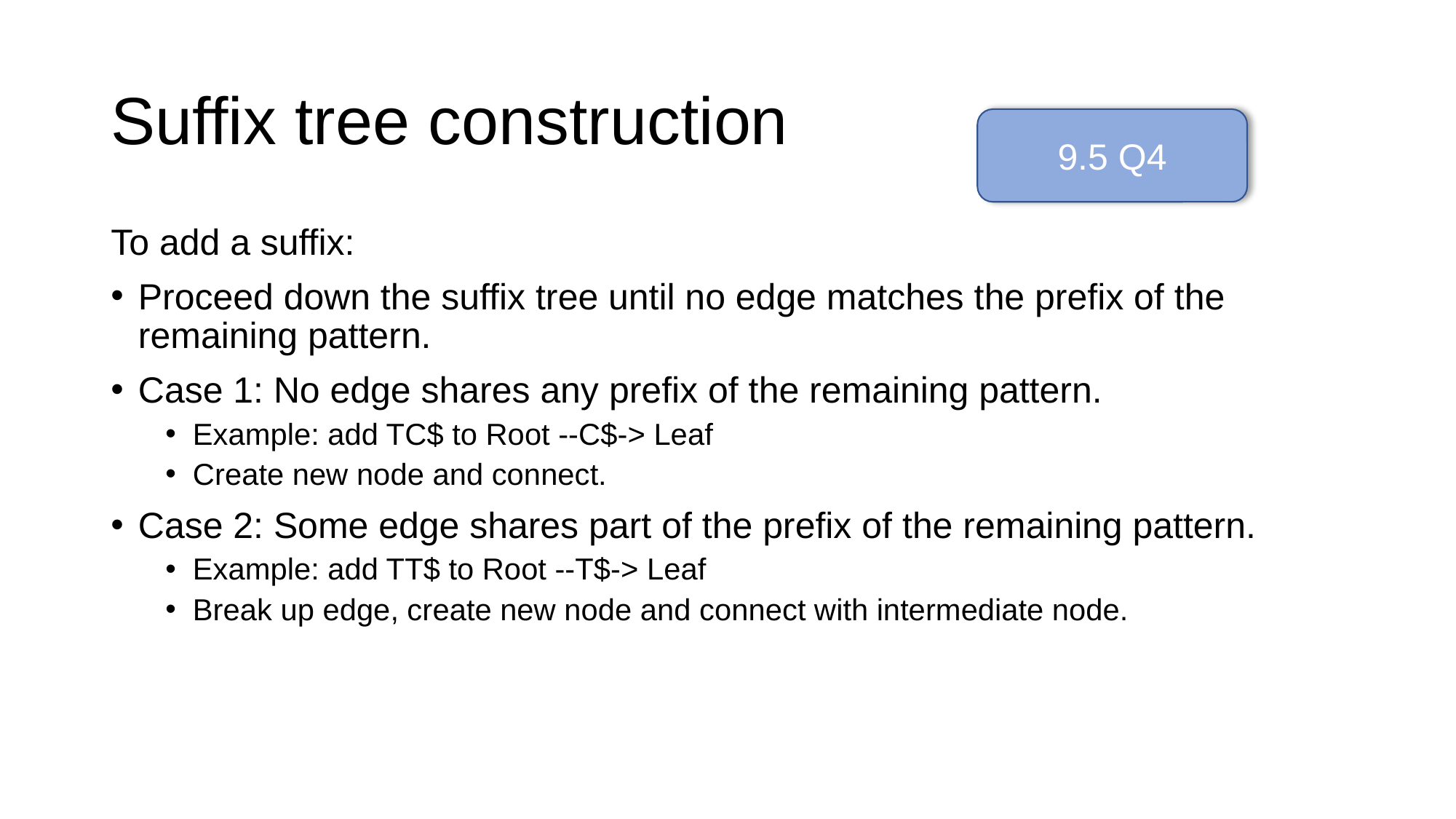

# Suffix tree construction
9.5 Q4
To add a suffix:
Proceed down the suffix tree until no edge matches the prefix of the remaining pattern.
Case 1: No edge shares any prefix of the remaining pattern.
Example: add TC$ to Root --C$-> Leaf
Create new node and connect.
Case 2: Some edge shares part of the prefix of the remaining pattern.
Example: add TT$ to Root --T$-> Leaf
Break up edge, create new node and connect with intermediate node.